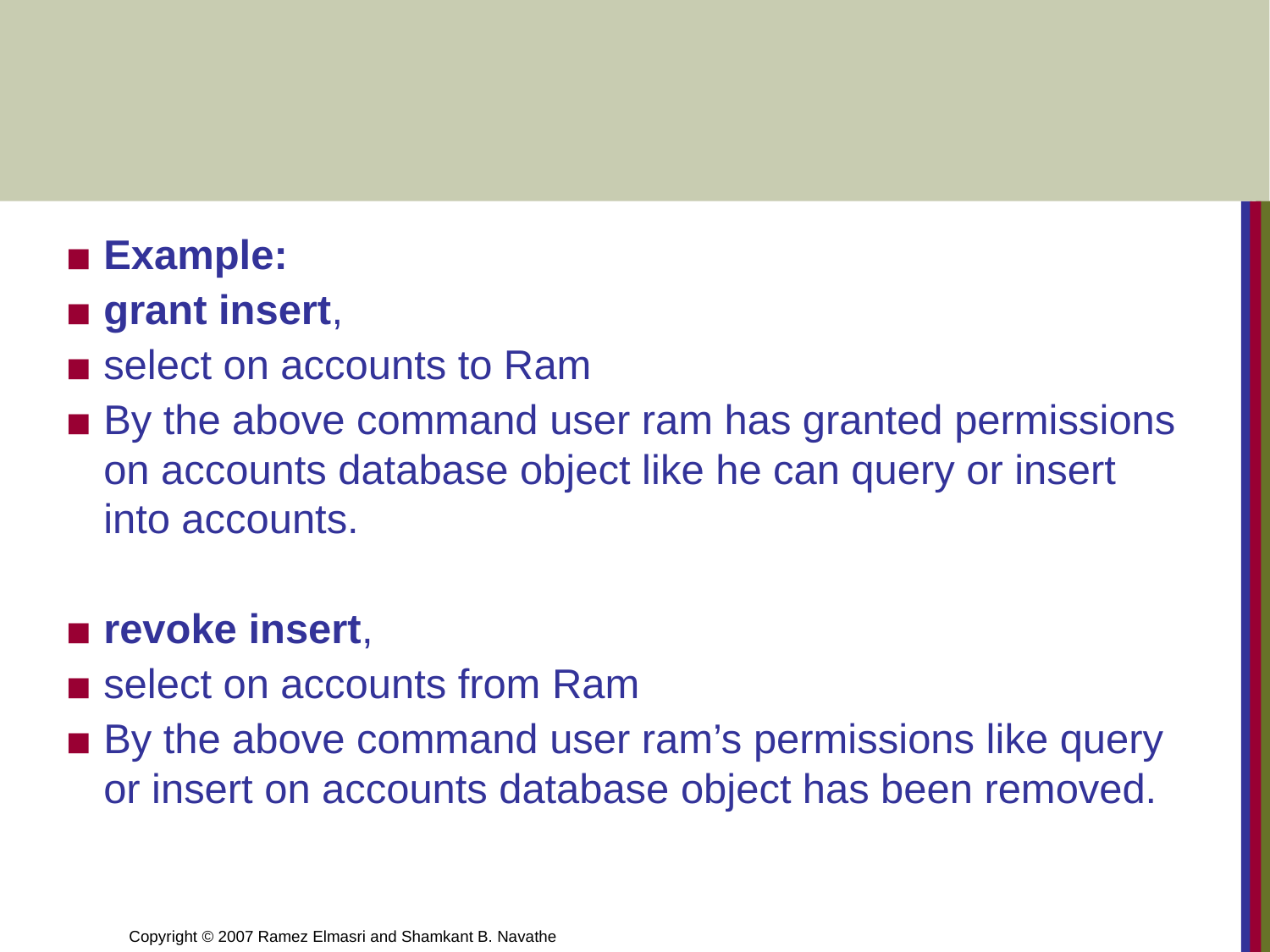

#
Example:
grant insert,
select on accounts to Ram
By the above command user ram has granted permissions on accounts database object like he can query or insert into accounts.

revoke insert,
select on accounts from Ram
By the above command user ram’s permissions like query or insert on accounts database object has been removed.